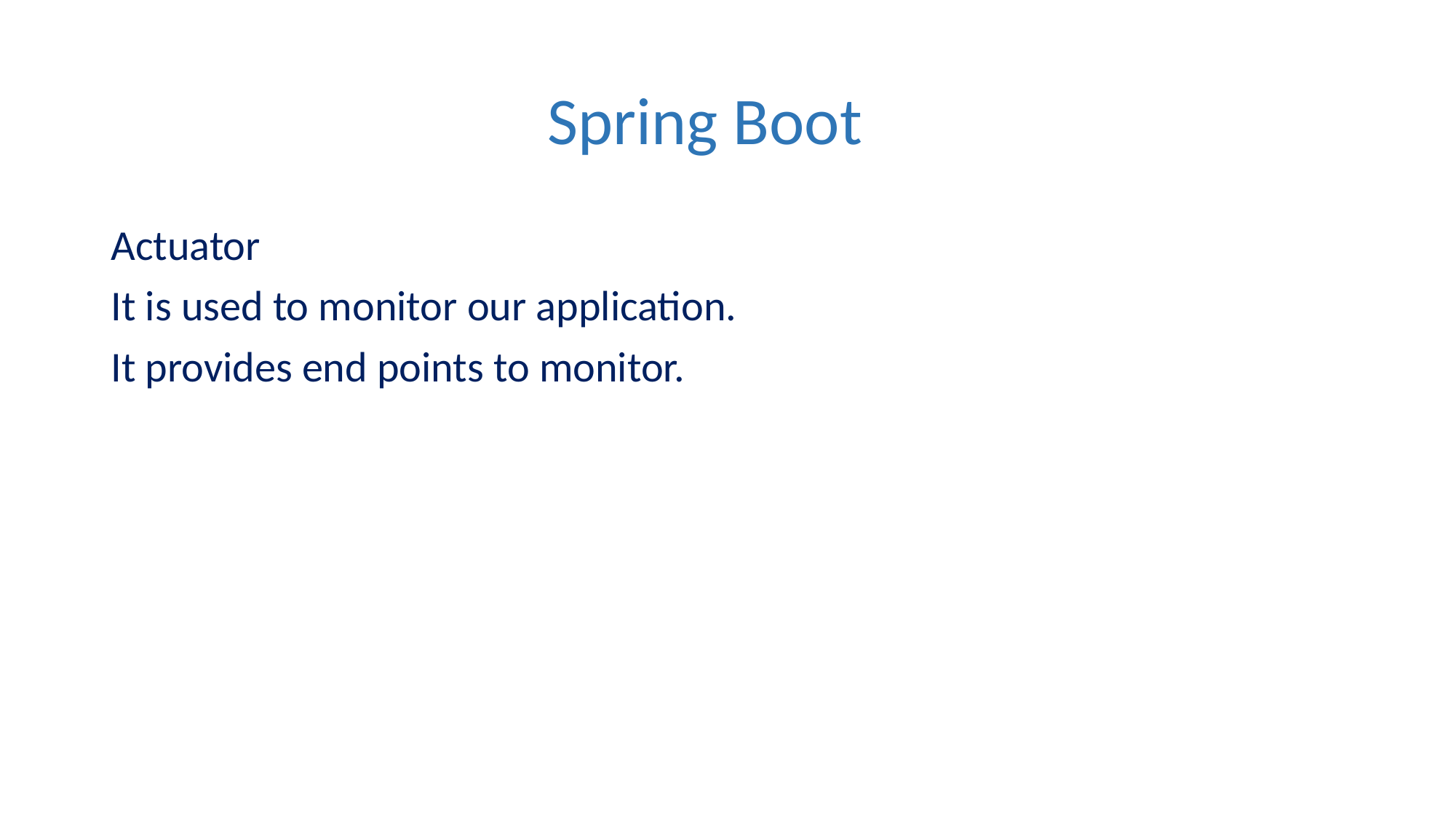

# Spring Boot
Actuator
It is used to monitor our application.
It provides end points to monitor.